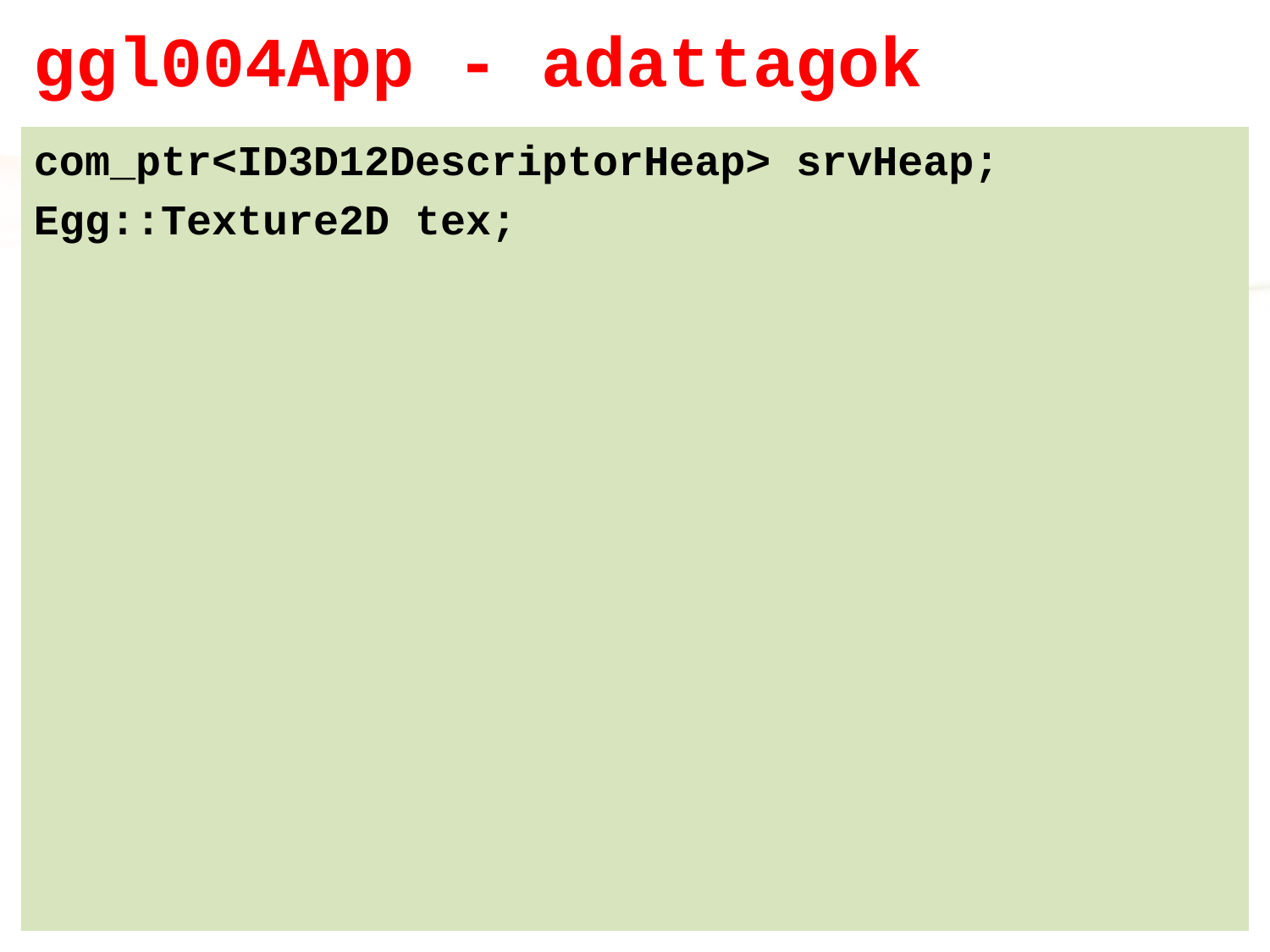

# ggl004App - adattagok
com_ptr<ID3D12DescriptorHeap> srvHeap;
Egg::Texture2D tex;